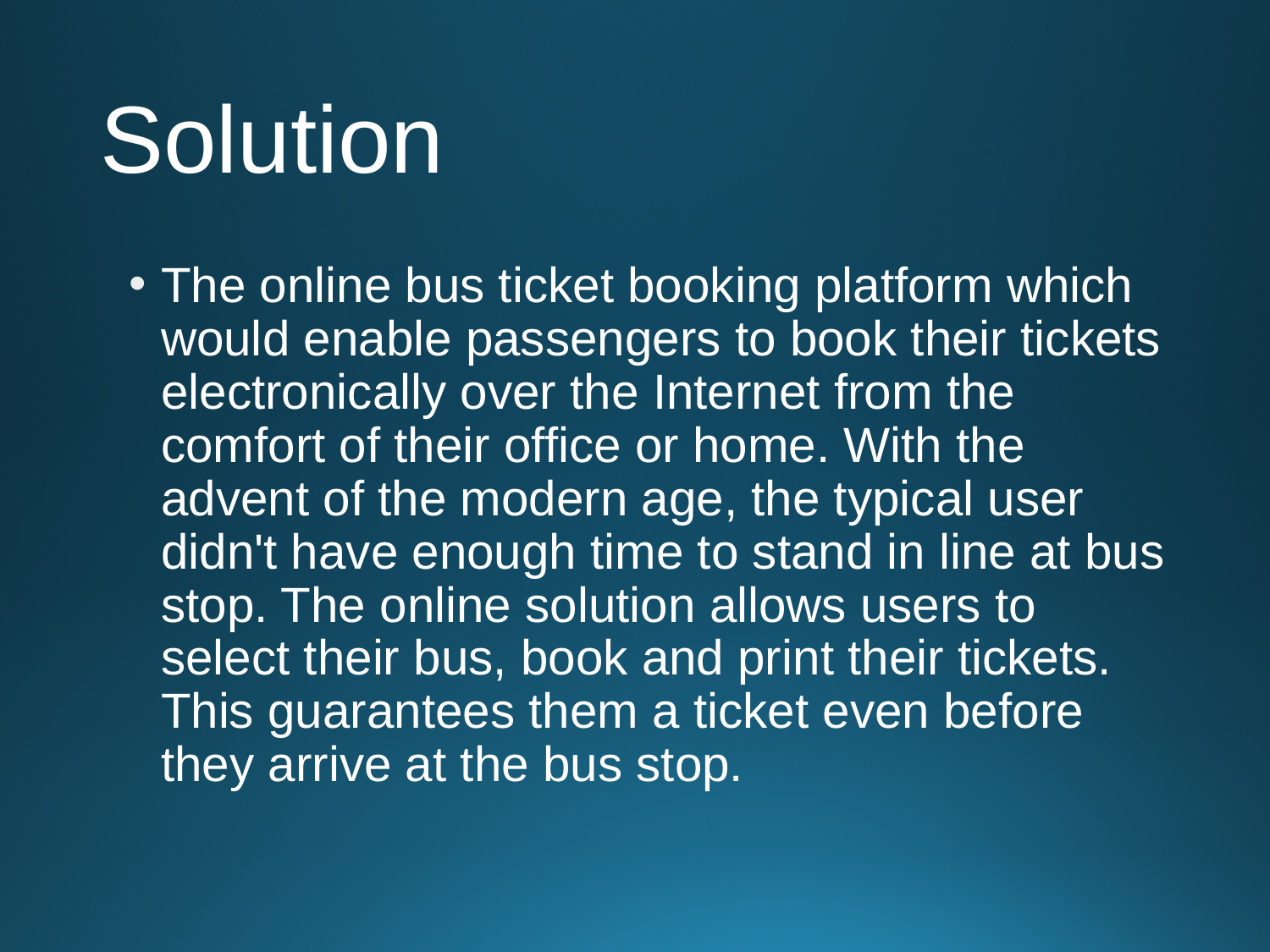

# Solution
The online bus ticket booking platform which would enable passengers to book their tickets electronically over the Internet from the comfort of their office or home. With the advent of the modern age, the typical user didn't have enough time to stand in line at bus stop. The online solution allows users to select their bus, book and print their tickets. This guarantees them a ticket even before they arrive at the bus stop.